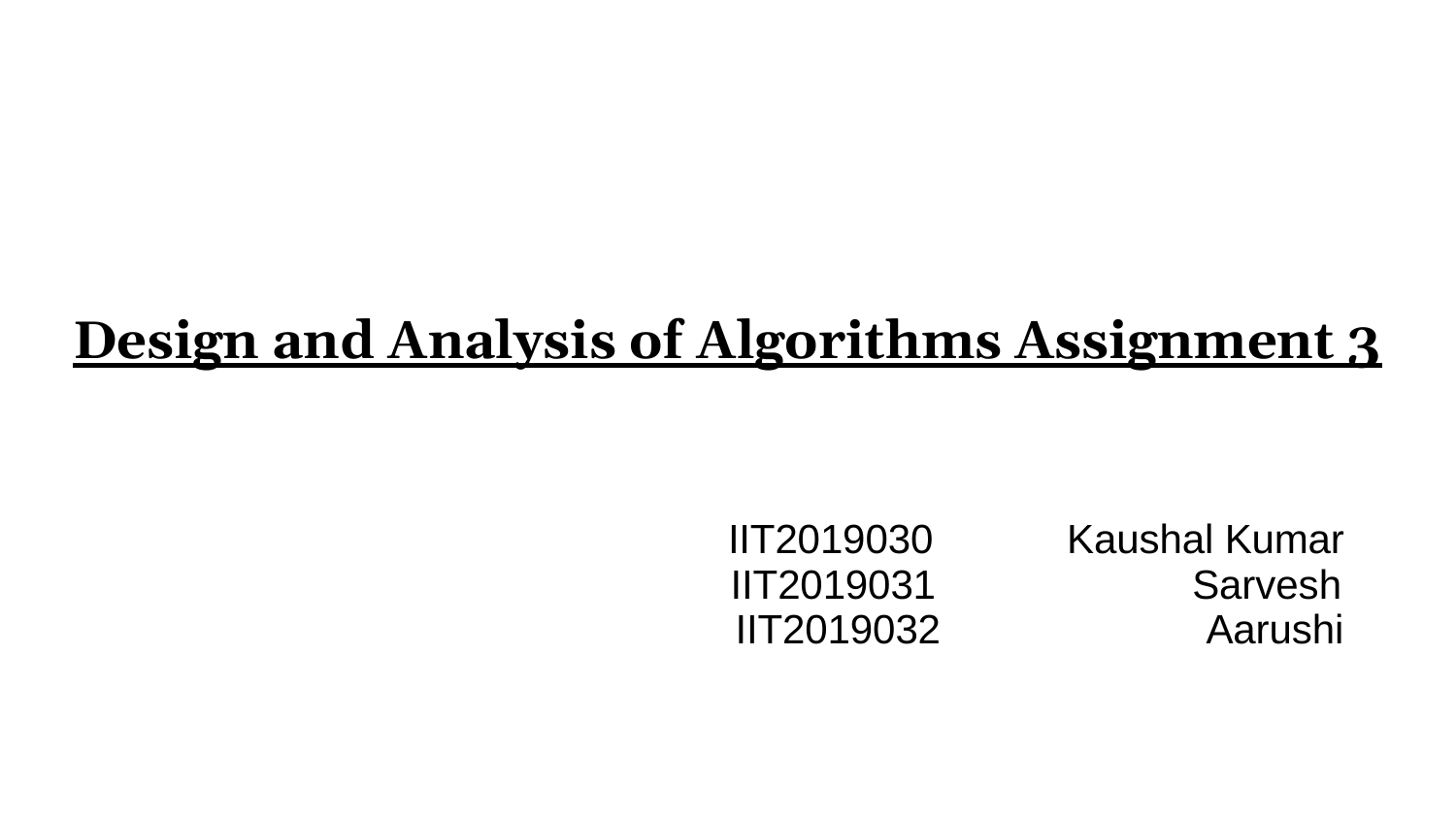

# Design and Analysis of Algorithms Assignment 3
IIT2019030            Kaushal Kumar
IIT2019031                       Sarvesh
 IIT2019032                        Aarushi